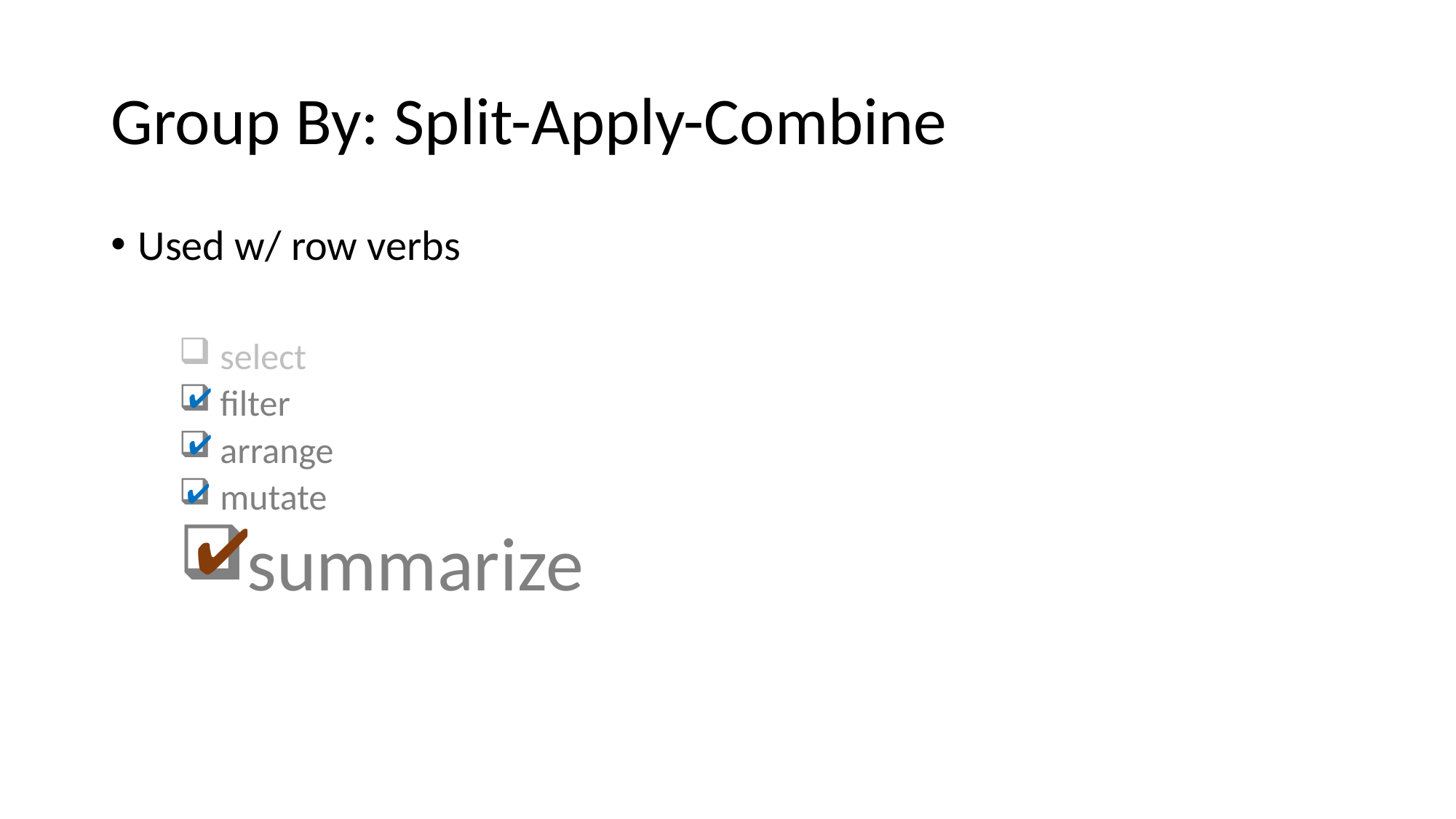

# Group By: Split-Apply-Combine
Used w/ row verbs

select
filter
arrange
mutate
summarize

✔
✔
✔
✔